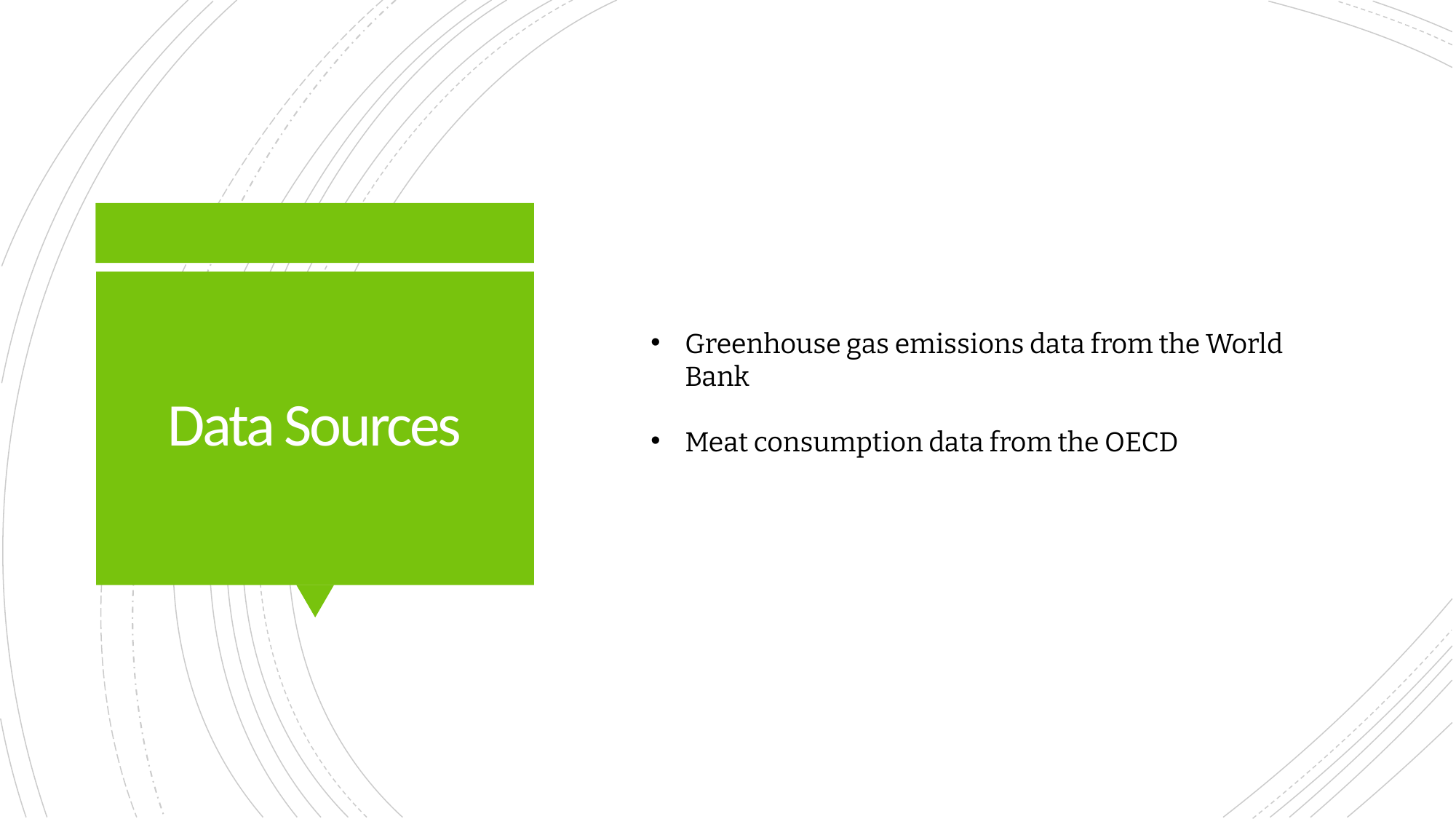

# Data Sources
Greenhouse gas emissions data from the World Bank

Meat consumption data from the OECD